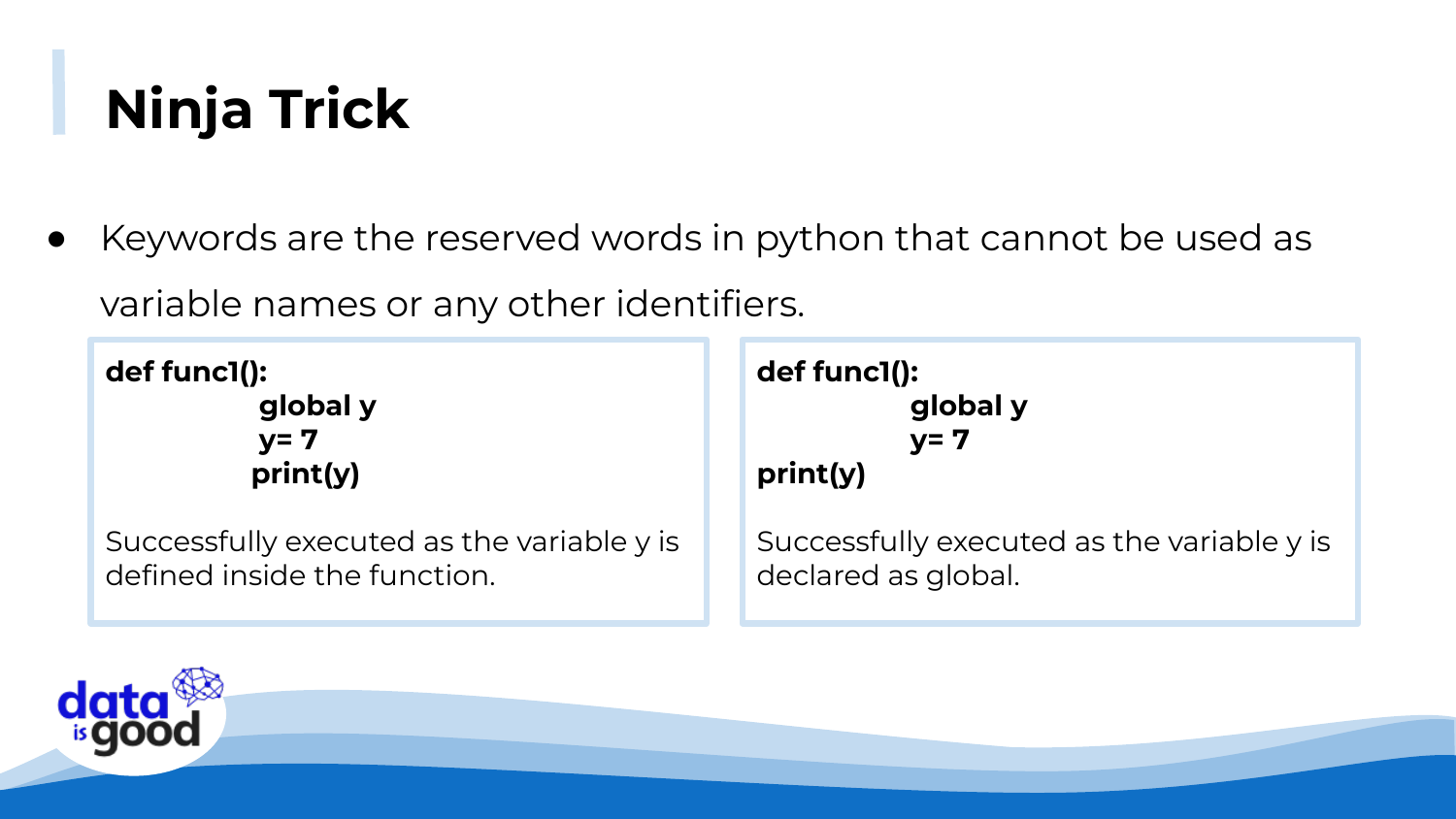

Ninja Trick
Keywords are the reserved words in python that cannot be used as variable names or any other identifiers.

def func1():
	 global y
	 y= 7
	print(y)

Successfully executed as the variable y is defined inside the function.

def func1():
	 global y
	 y= 7
print(y)

Successfully executed as the variable y is declared as global.